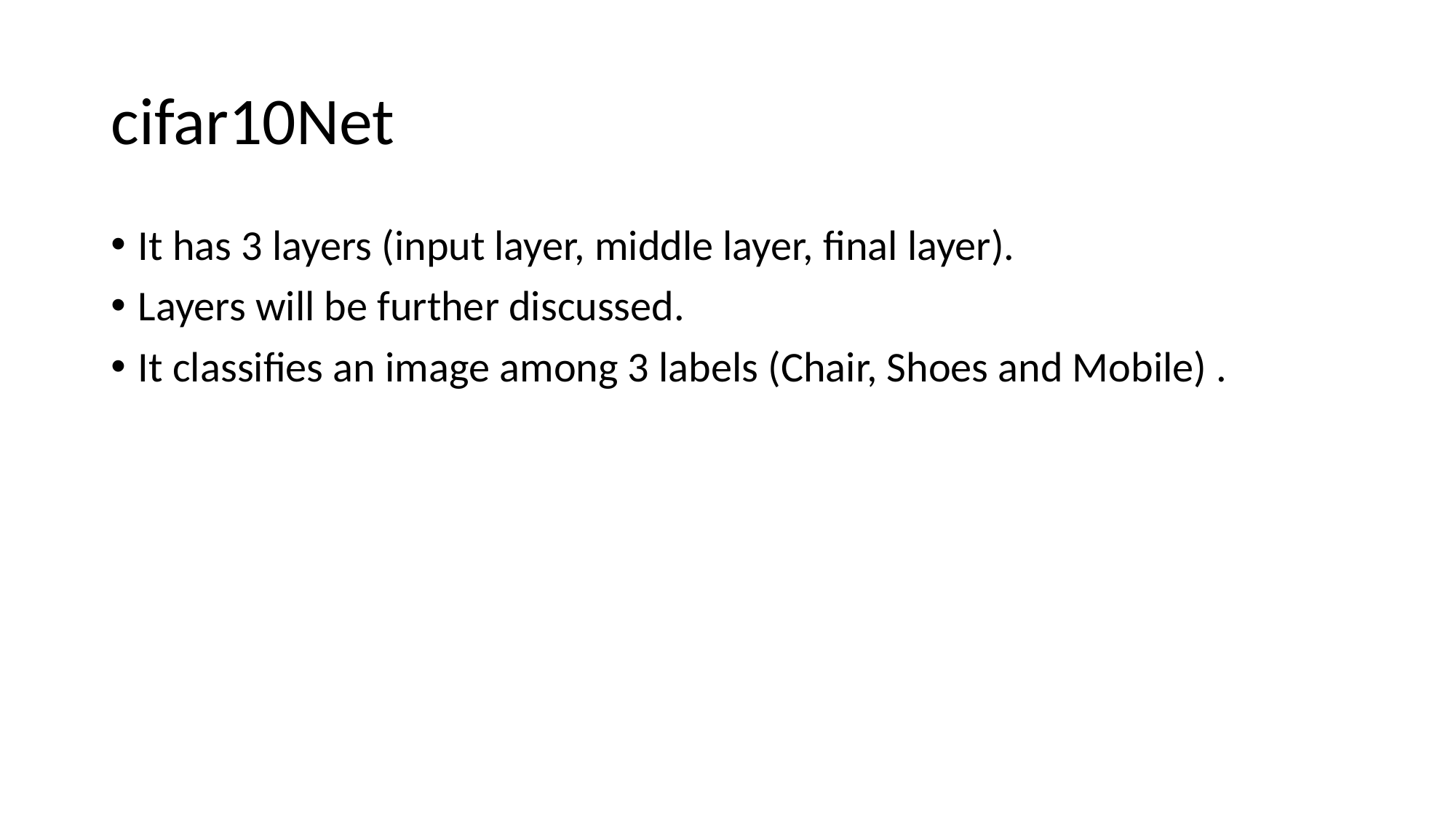

# cifar10Net
It has 3 layers (input layer, middle layer, final layer).
Layers will be further discussed.
It classifies an image among 3 labels (Chair, Shoes and Mobile) .